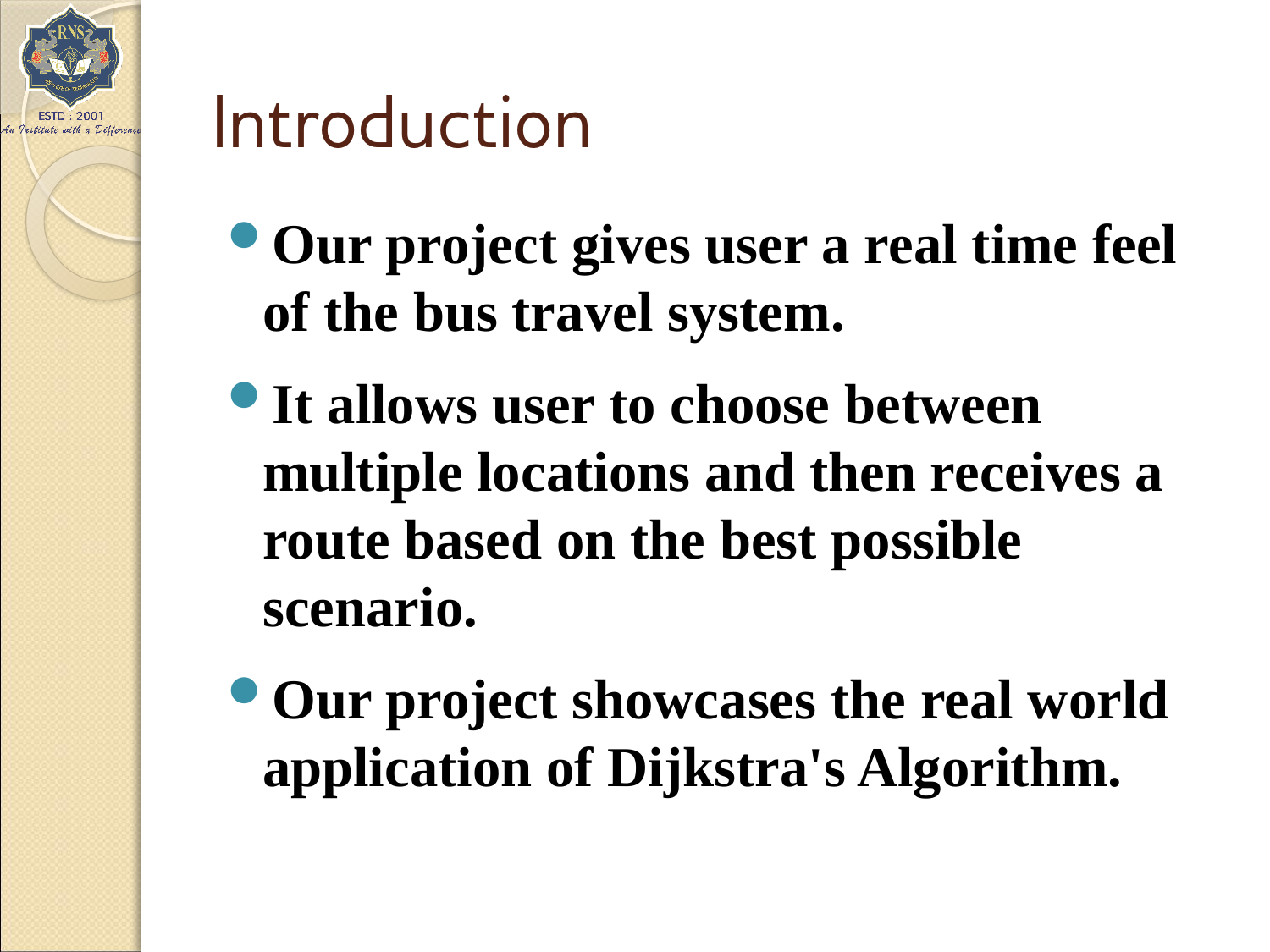

# Introduction
Our project gives user a real time feel of the bus travel system.
It allows user to choose between multiple locations and then receives a route based on the best possible scenario.
Our project showcases the real world application of Dijkstra's Algorithm.